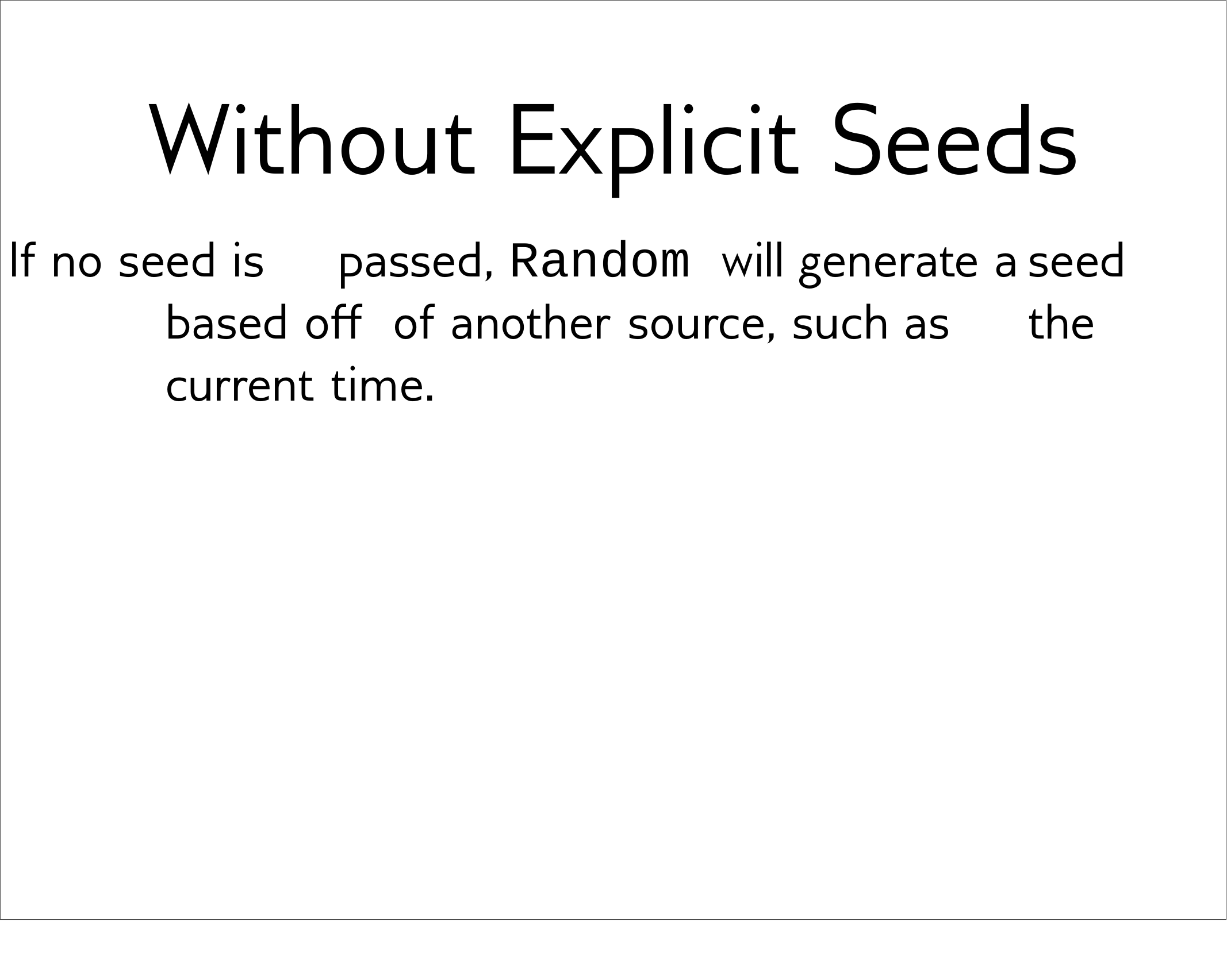

Without Explicit Seeds
If no seed is	passed, Random will generate a	seed based off  of another source, such as	the current time.